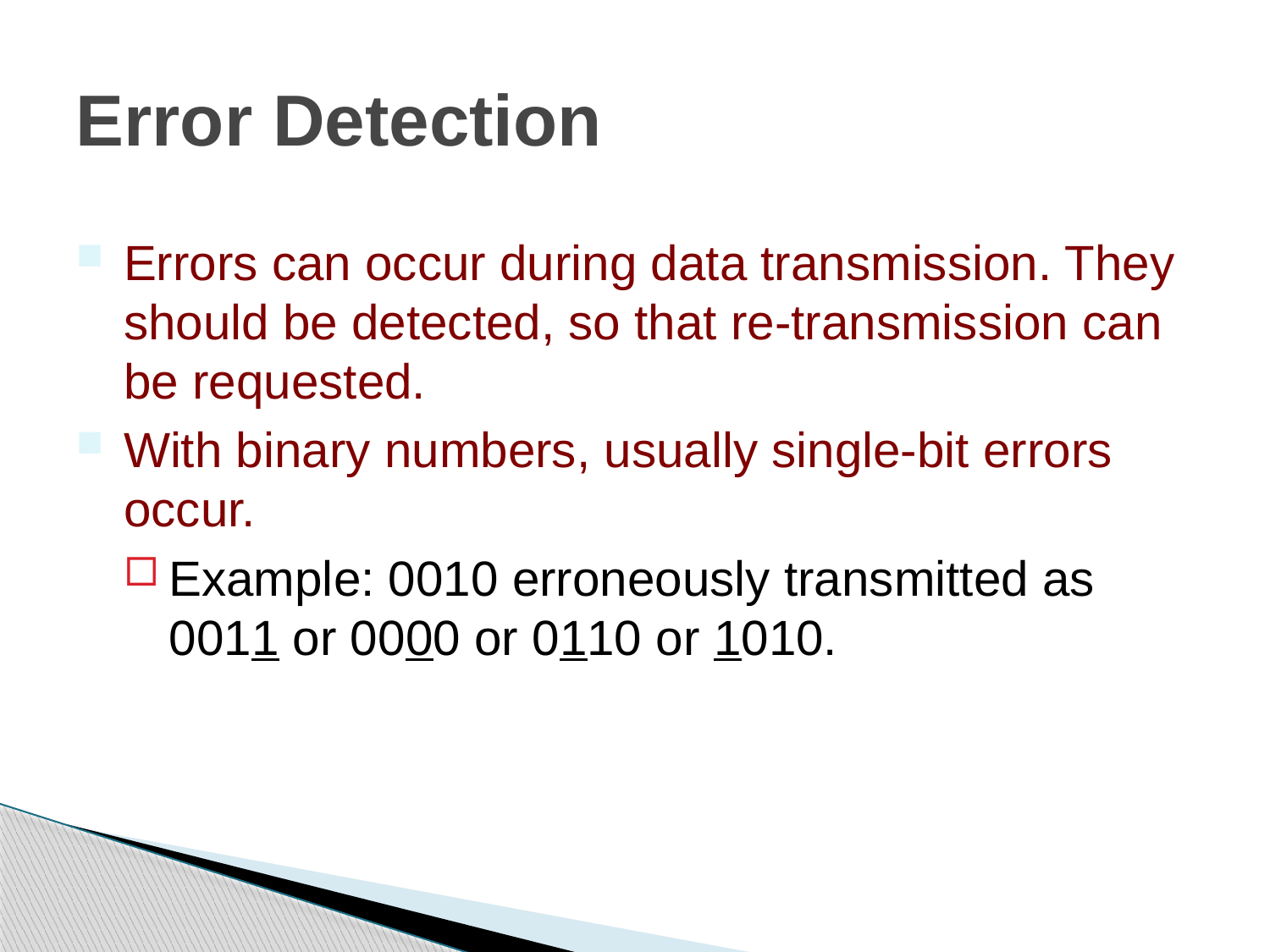

# Error Detection
Errors can occur during data transmission. They should be detected, so that re-transmission can be requested.
With binary numbers, usually single-bit errors occur.
Example: 0010 erroneously transmitted as 0011 or 0000 or 0110 or 1010.